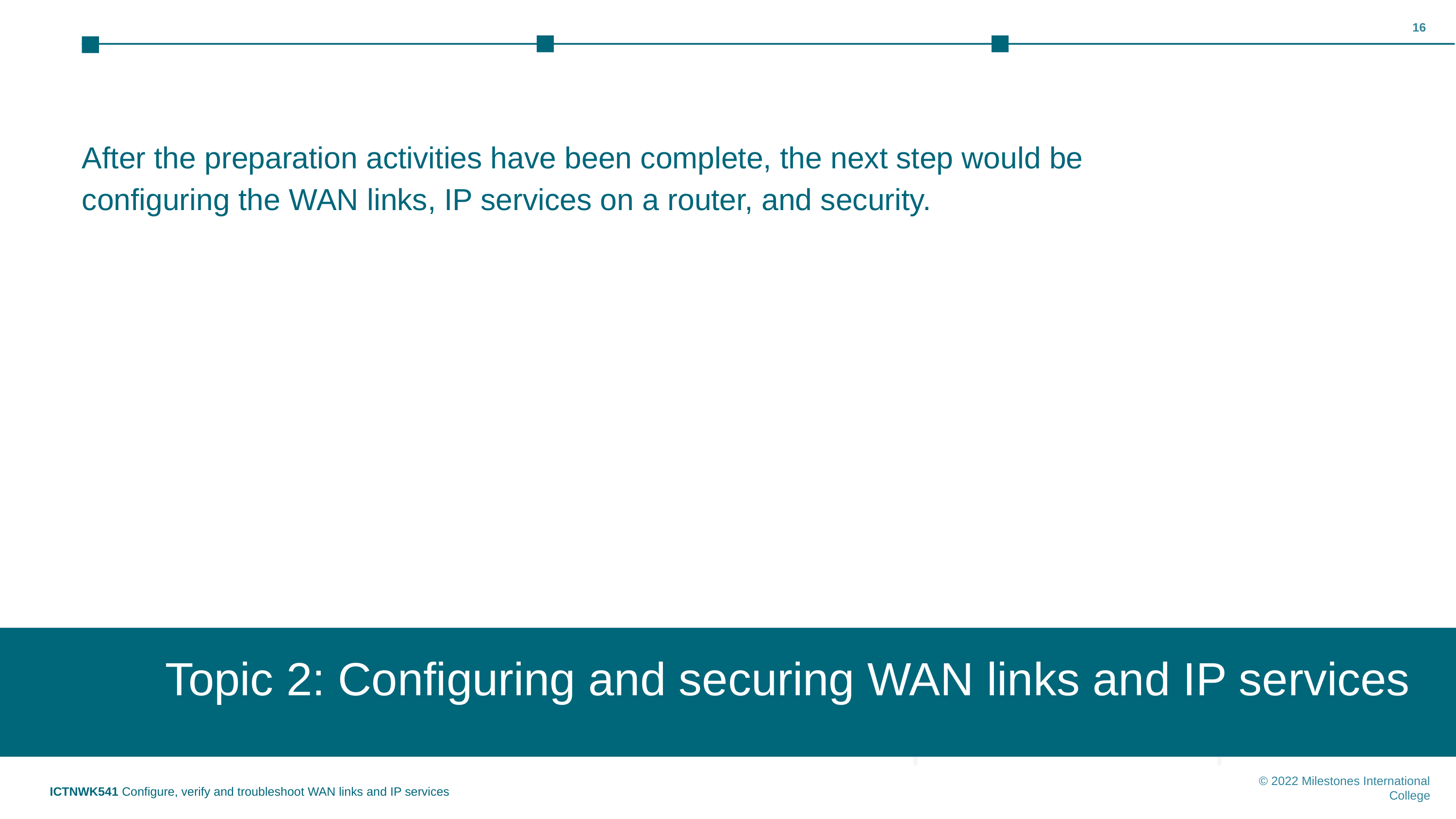

16

After the preparation activities have been complete, the next step would be configuring the WAN links, IP services on a router, and security.

Topic 2: Configuring and securing WAN links and IP services
Topic 1: Insert topic title
ICTNWK541 Configure, verify and troubleshoot WAN links and IP services
© 2022 Milestones International College